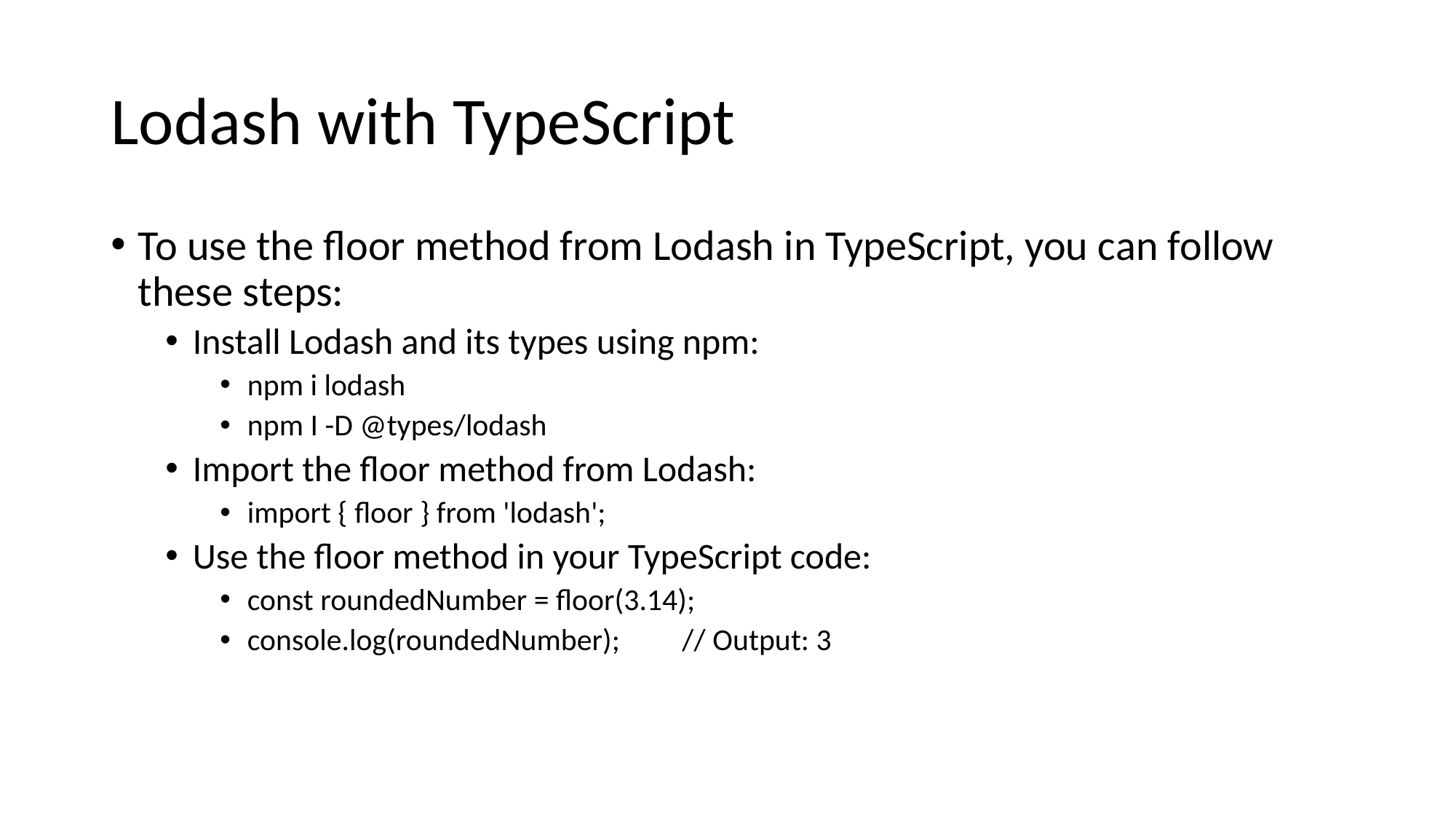

# Lodash with TypeScript
To use the floor method from Lodash in TypeScript, you can follow these steps:
Install Lodash and its types using npm:
npm i lodash
npm I -D @types/lodash
Import the floor method from Lodash:
import { floor } from 'lodash';
Use the floor method in your TypeScript code:
const roundedNumber = floor(3.14);
console.log(roundedNumber);         // Output: 3